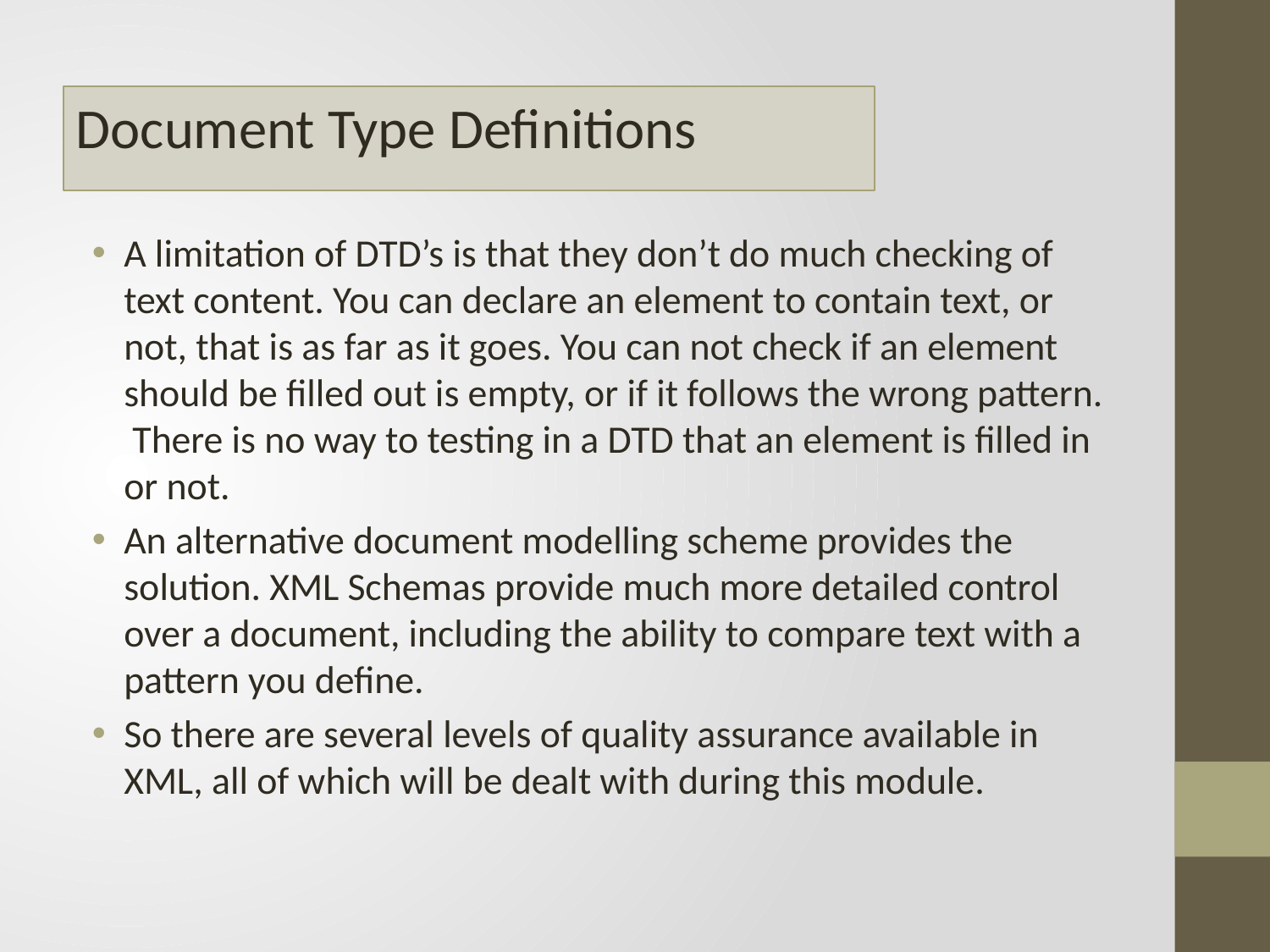

#
Document Type Definitions
A limitation of DTD’s is that they don’t do much checking of text content. You can declare an element to contain text, or not, that is as far as it goes. You can not check if an element should be filled out is empty, or if it follows the wrong pattern.  There is no way to testing in a DTD that an element is filled in or not.
An alternative document modelling scheme provides the solution. XML Schemas provide much more detailed control over a document, including the ability to compare text with a pattern you define.
So there are several levels of quality assurance available in XML, all of which will be dealt with during this module.